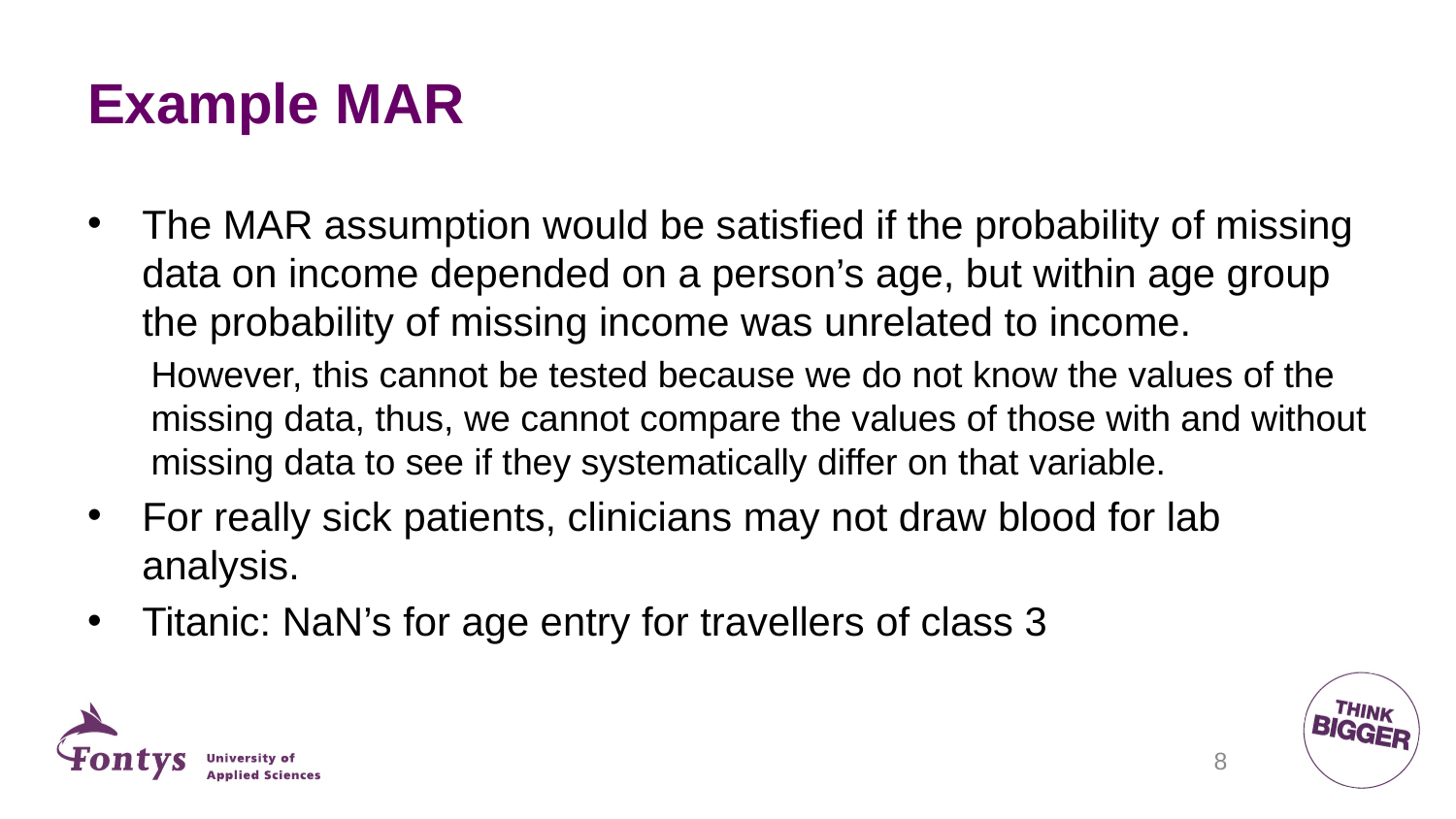

# Example MAR
The MAR assumption would be satisfied if the probability of missing data on income depended on a person’s age, but within age group the probability of missing income was unrelated to income.
However, this cannot be tested because we do not know the values of the missing data, thus, we cannot compare the values of those with and without missing data to see if they systematically differ on that variable.
For really sick patients, clinicians may not draw blood for lab analysis.
Titanic: NaN’s for age entry for travellers of class 3
8